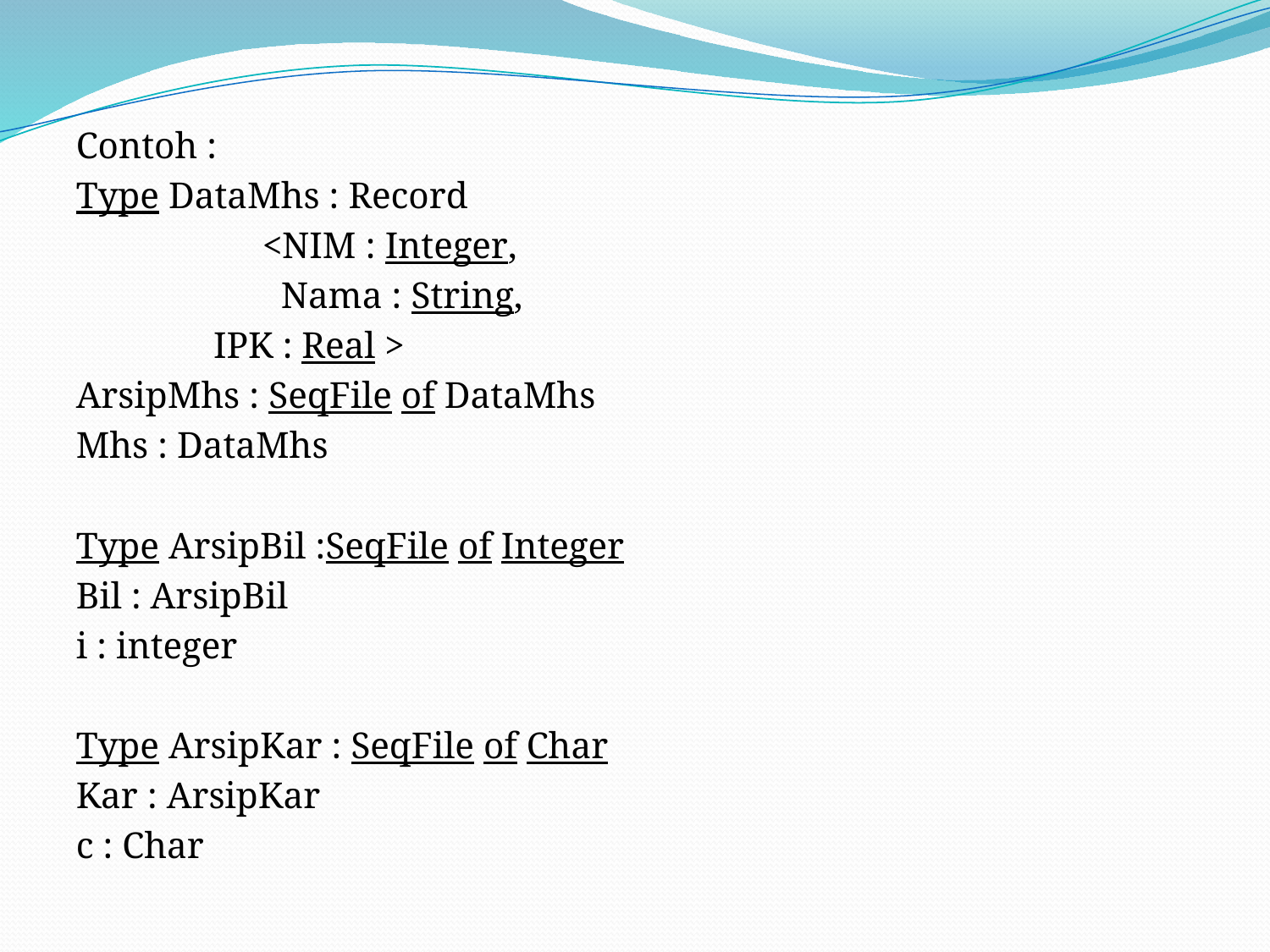

Contoh :
Type DataMhs : Record
                    <NIM : Integer,
                      Nama : String,
	           IPK : Real >
ArsipMhs : SeqFile of DataMhs
Mhs : DataMhs

Type ArsipBil :SeqFile of Integer
Bil : ArsipBil
i : integer

Type ArsipKar : SeqFile of Char
Kar : ArsipKar
c : Char